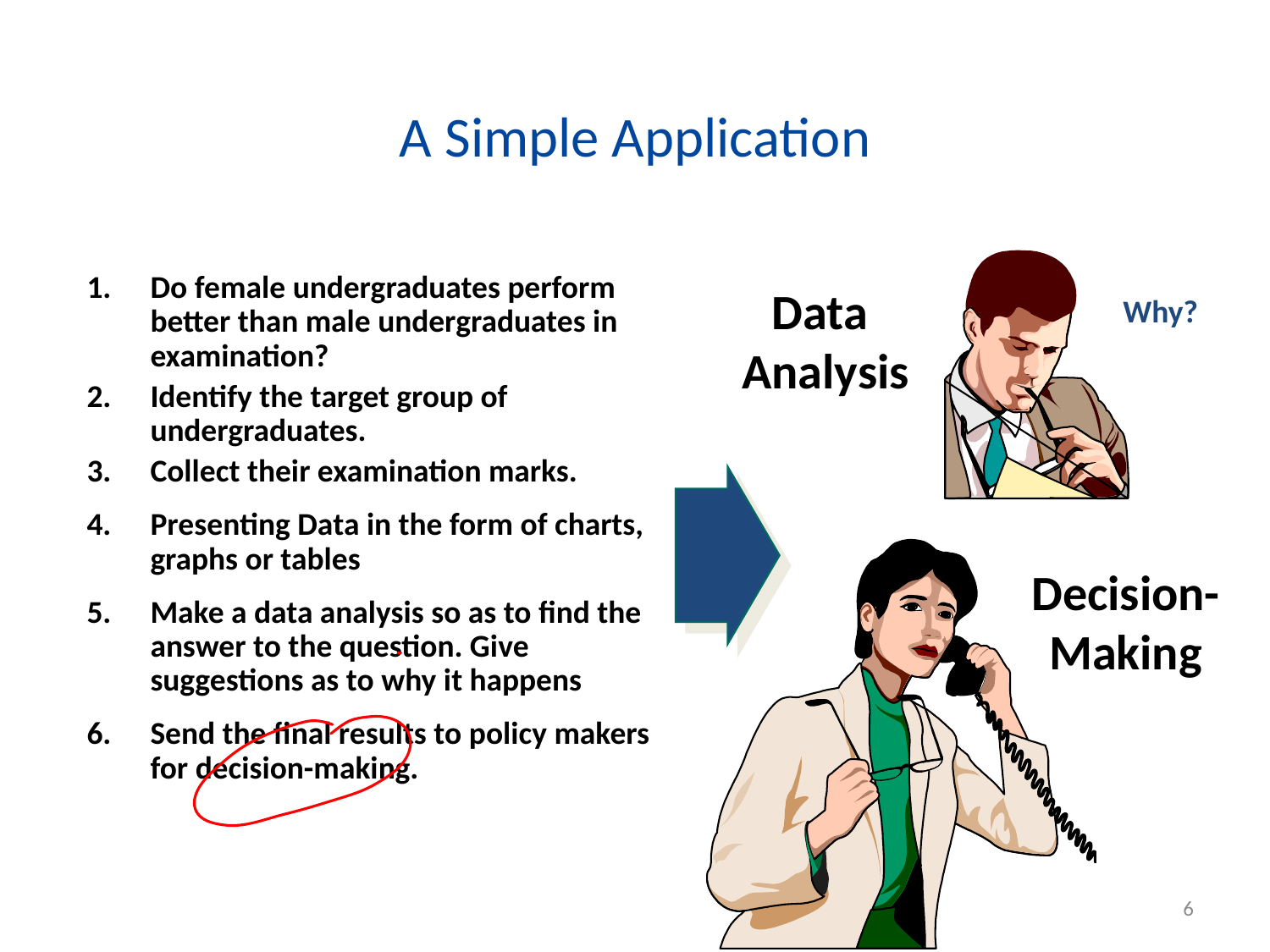

# A Simple Application

Do female undergraduates perform better than male undergraduates in examination?
Identify the target group of undergraduates.
Collect their examination marks.
Presenting Data in the form of charts, graphs or tables
Make a data analysis so as to find the answer to the question. Give suggestions as to why it happens
Send the final results to policy makers for decision-making.

Data
Analysis
Why?

Decision-
Making

6

© 1984-1994 T/Maker Co.